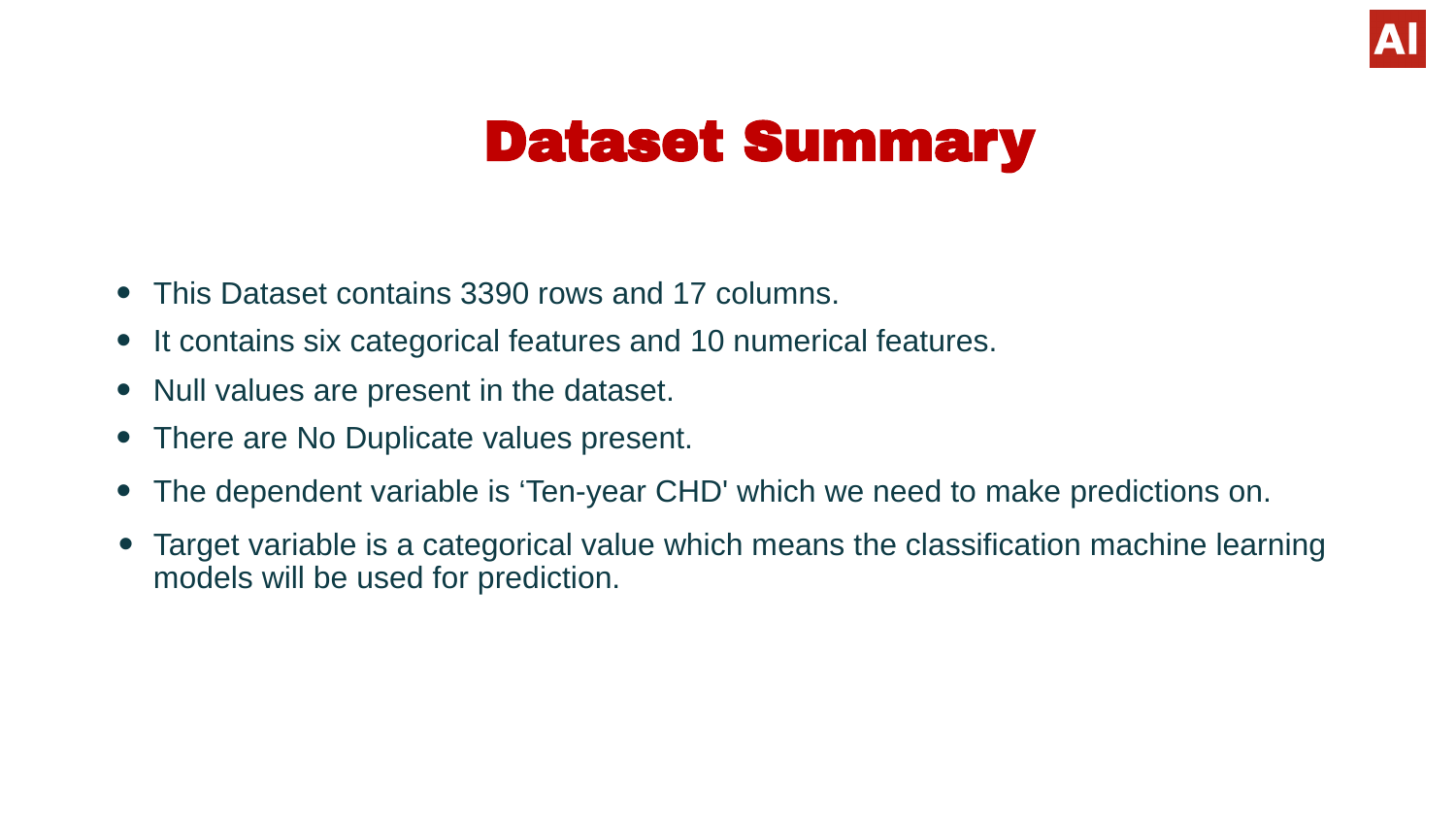

Dataset Summary
This Dataset contains 3390 rows and 17 columns.
It contains six categorical features and 10 numerical features.
Null values are present in the dataset.
There are No Duplicate values present.
The dependent variable is ‘Ten-year CHD' which we need to make predictions on.
Target variable is a categorical value which means the classification machine learning models will be used for prediction.